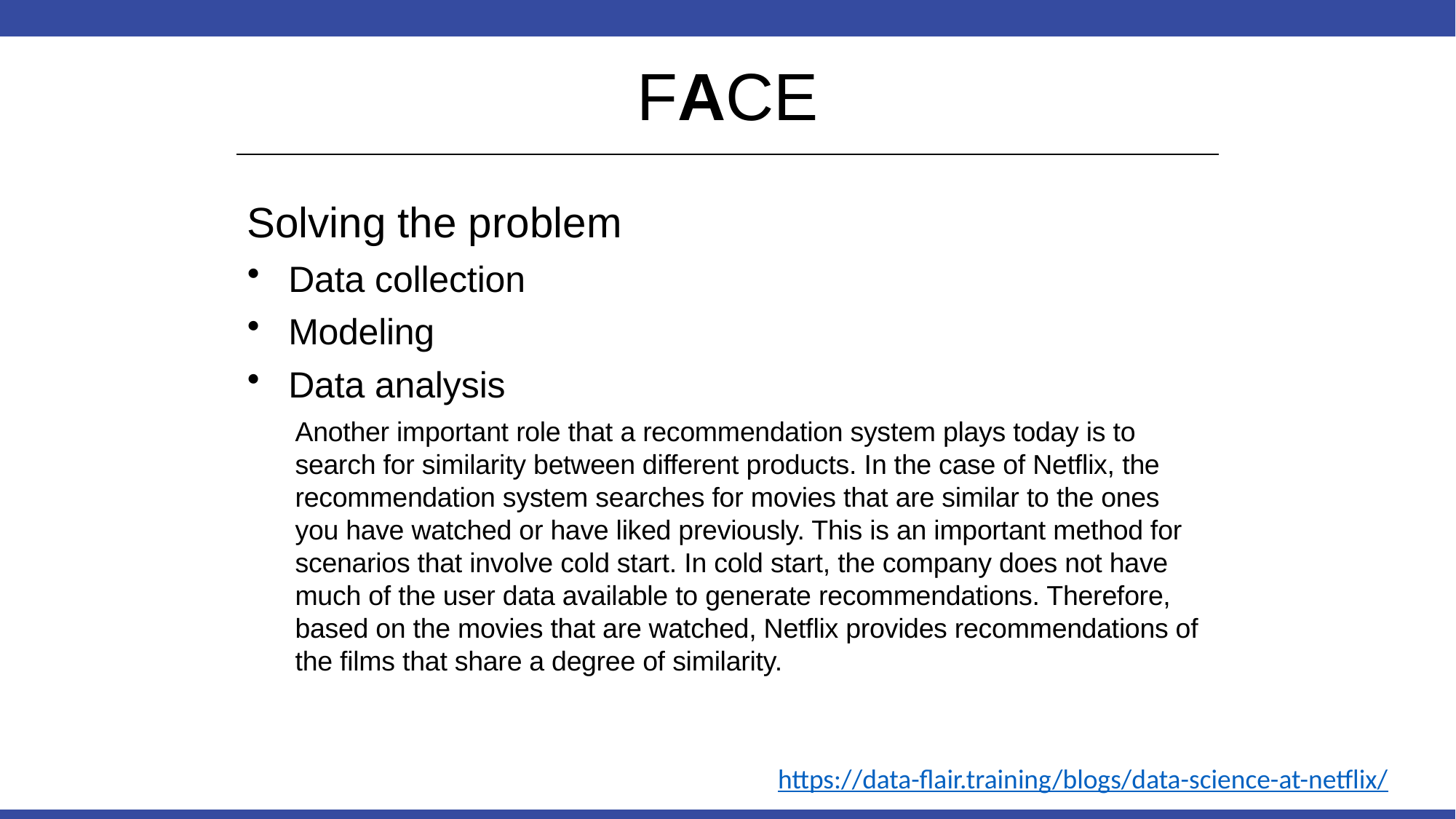

# FACE

Solving the problem
Data collection
Modeling
Data analysis
Another important role that a recommendation system plays today is to search for similarity between different products. In the case of Netflix, the recommendation system searches for movies that are similar to the ones you have watched or have liked previously. This is an important method for scenarios that involve cold start. In cold start, the company does not have much of the user data available to generate recommendations. Therefore, based on the movies that are watched, Netflix provides recommendations of the films that share a degree of similarity.
https://data-flair.training/blogs/data-science-at-netflix/